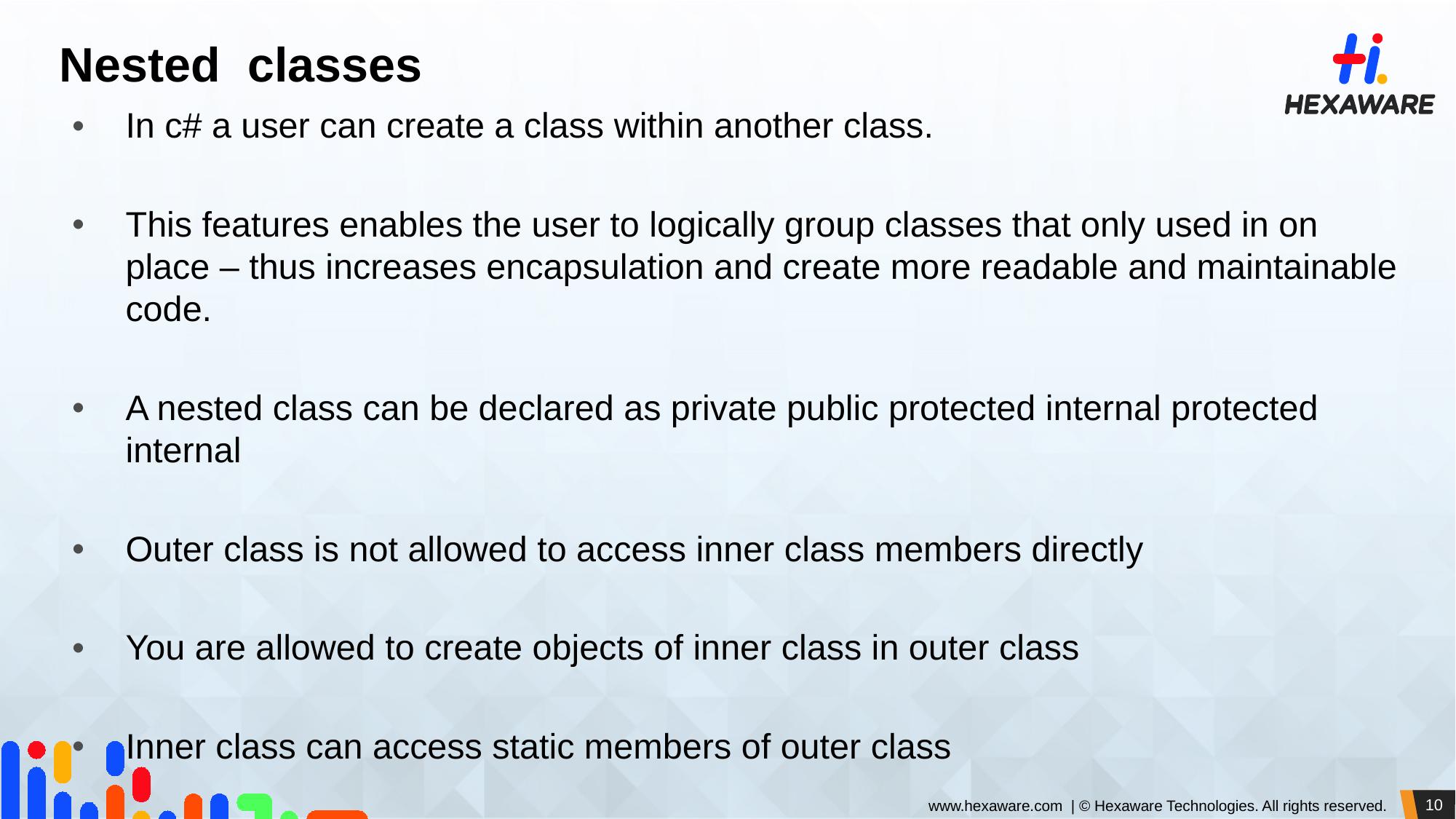

# Nested  classes
In c# a user can create a class within another class.

This features enables the user to logically group classes that only used in on place – thus increases encapsulation and create more readable and maintainable code.

A nested class can be declared as private public protected internal protected internal

Outer class is not allowed to access inner class members directly

You are allowed to create objects of inner class in outer class

Inner class can access static members of outer class